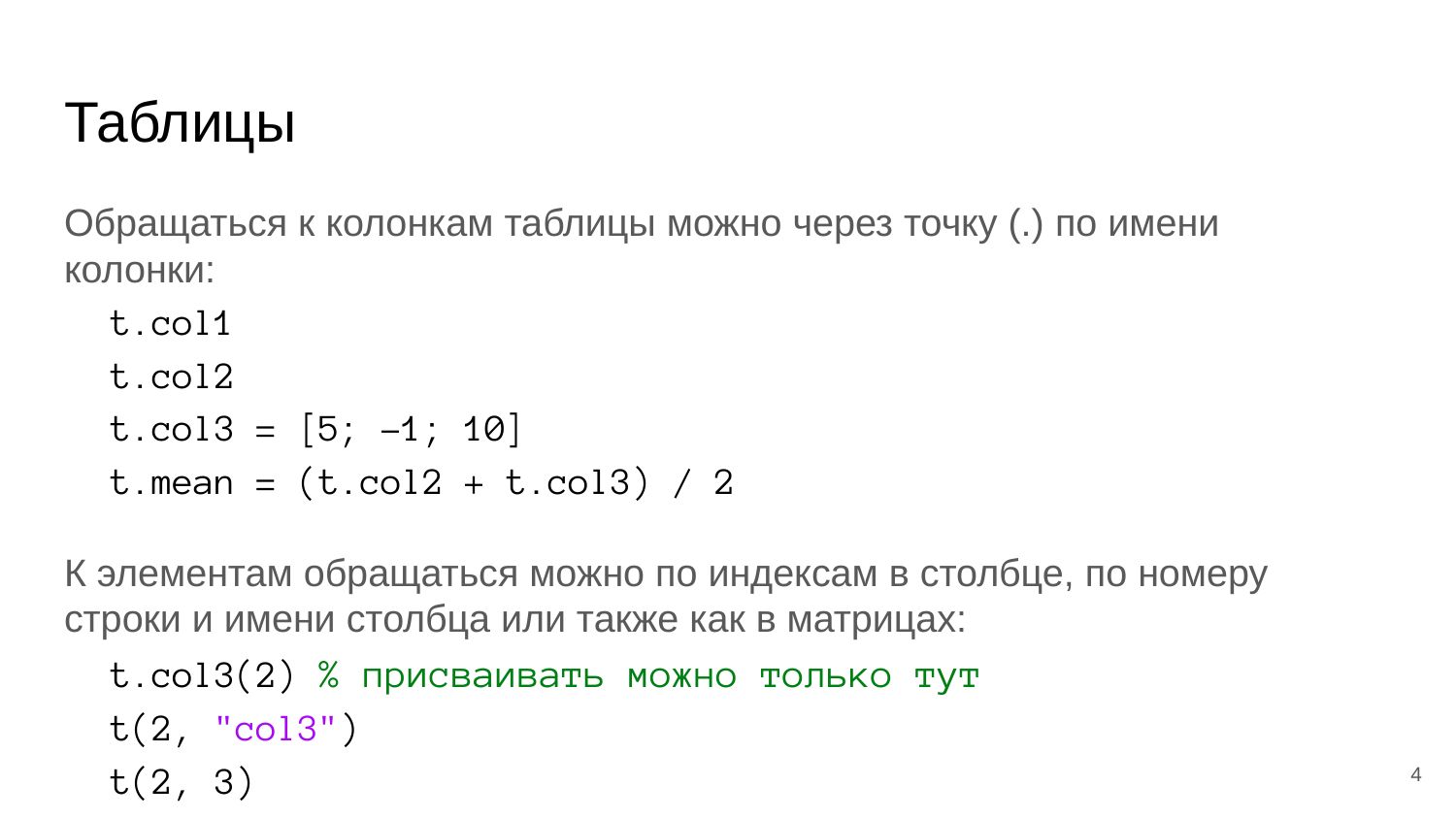

# Таблицы
Обращаться к колонкам таблицы можно через точку (.) по имени колонки:
t.col1
t.col2
t.col3 = [5; -1; 10]
t.mean = (t.col2 + t.col3) / 2

К элементам обращаться можно по индексам в столбце, по номеру строки и имени столбца или также как в матрицах:
t.col3(2) % присваивать можно только тут
t(2, "col3")
t(2, 3)
4